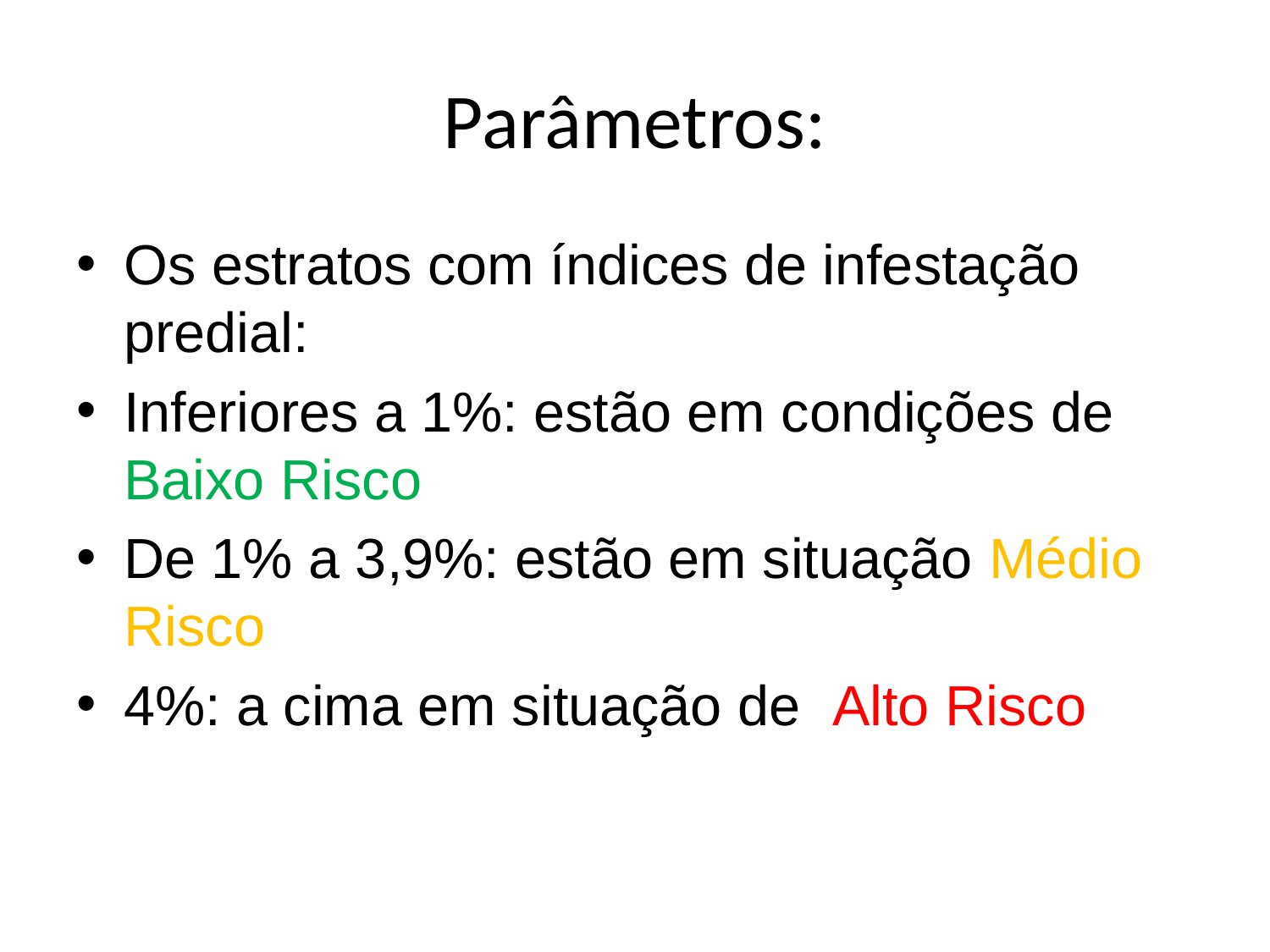

# Parâmetros:
Os estratos com índices de infestação predial:
Inferiores a 1%: estão em condições de  Baixo Risco
De 1% a 3,9%: estão em situação Médio Risco
4%: a cima em situação de  Alto Risco